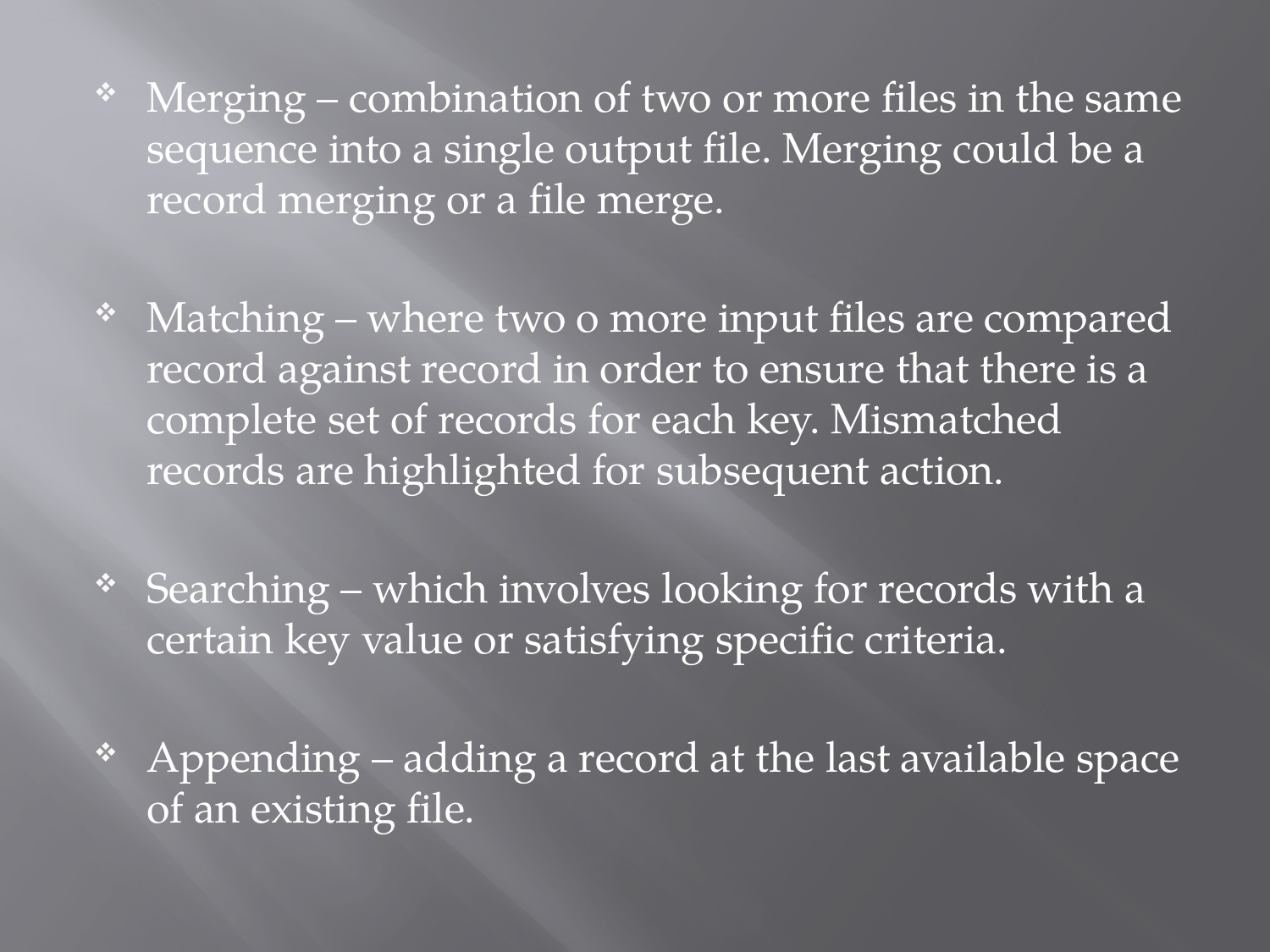

Merging – combination of two or more files in the same sequence into a single output file. Merging could be a record merging or a file merge.

Matching – where two o more input files are compared record against record in order to ensure that there is a complete set of records for each key. Mismatched records are highlighted for subsequent action.

Searching – which involves looking for records with a certain key value or satisfying specific criteria.

Appending – adding a record at the last available space of an existing file.